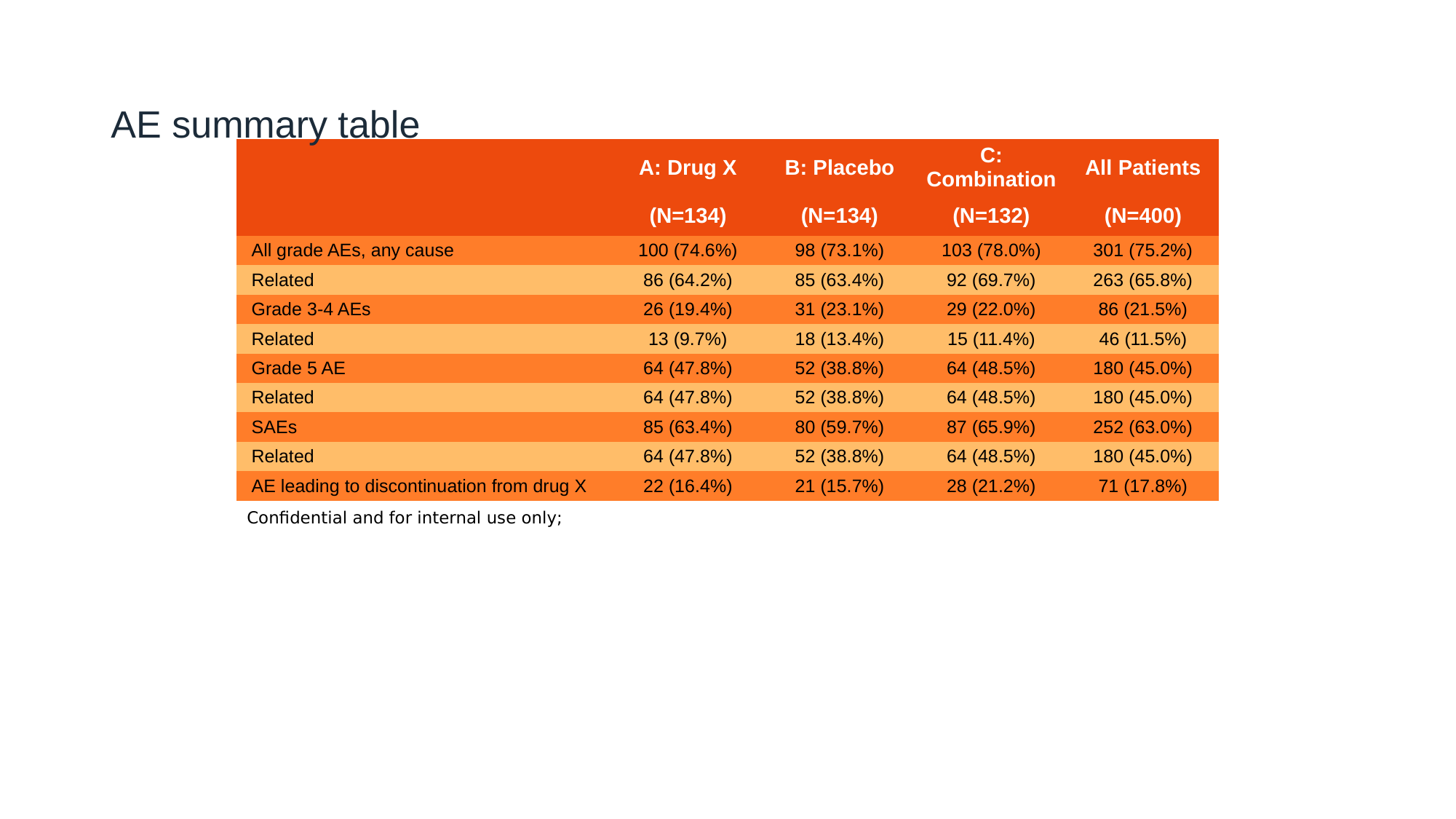

# AE summary table
|  | A: Drug X | B: Placebo | C: Combination | All Patients |
| --- | --- | --- | --- | --- |
|  | (N=134) | (N=134) | (N=132) | (N=400) |
| All grade AEs, any cause | 100 (74.6%) | 98 (73.1%) | 103 (78.0%) | 301 (75.2%) |
| Related | 86 (64.2%) | 85 (63.4%) | 92 (69.7%) | 263 (65.8%) |
| Grade 3-4 AEs | 26 (19.4%) | 31 (23.1%) | 29 (22.0%) | 86 (21.5%) |
| Related | 13 (9.7%) | 18 (13.4%) | 15 (11.4%) | 46 (11.5%) |
| Grade 5 AE | 64 (47.8%) | 52 (38.8%) | 64 (48.5%) | 180 (45.0%) |
| Related | 64 (47.8%) | 52 (38.8%) | 64 (48.5%) | 180 (45.0%) |
| SAEs | 85 (63.4%) | 80 (59.7%) | 87 (65.9%) | 252 (63.0%) |
| Related | 64 (47.8%) | 52 (38.8%) | 64 (48.5%) | 180 (45.0%) |
| AE leading to discontinuation from drug X | 22 (16.4%) | 21 (15.7%) | 28 (21.2%) | 71 (17.8%) |
| Confidential and for internal use only; |  |  |  |  |